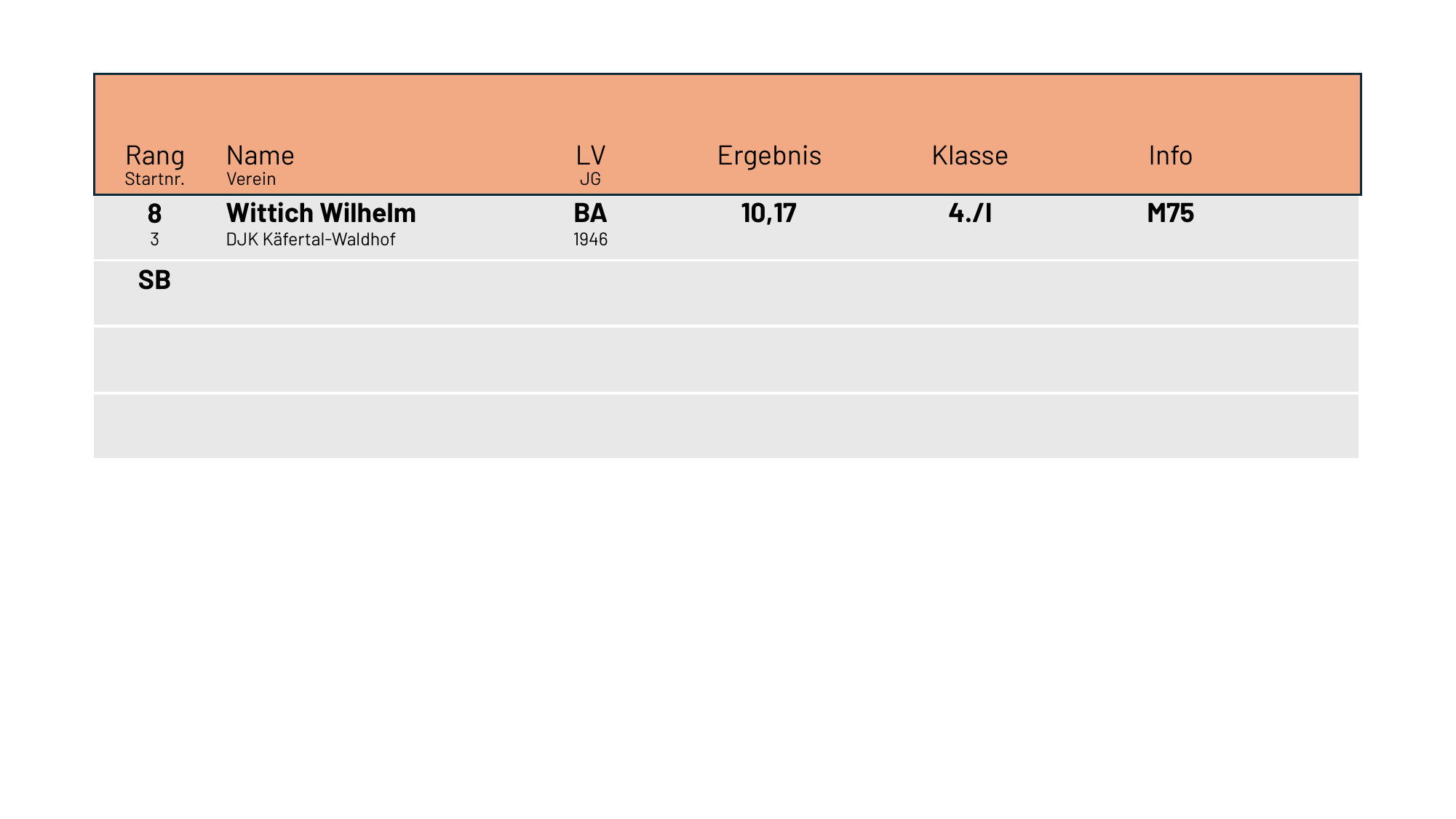

BA
10,17
4./I
M75
Wittich Wilhelm
8
1946
3
DJK Käfertal-Waldhof

SB